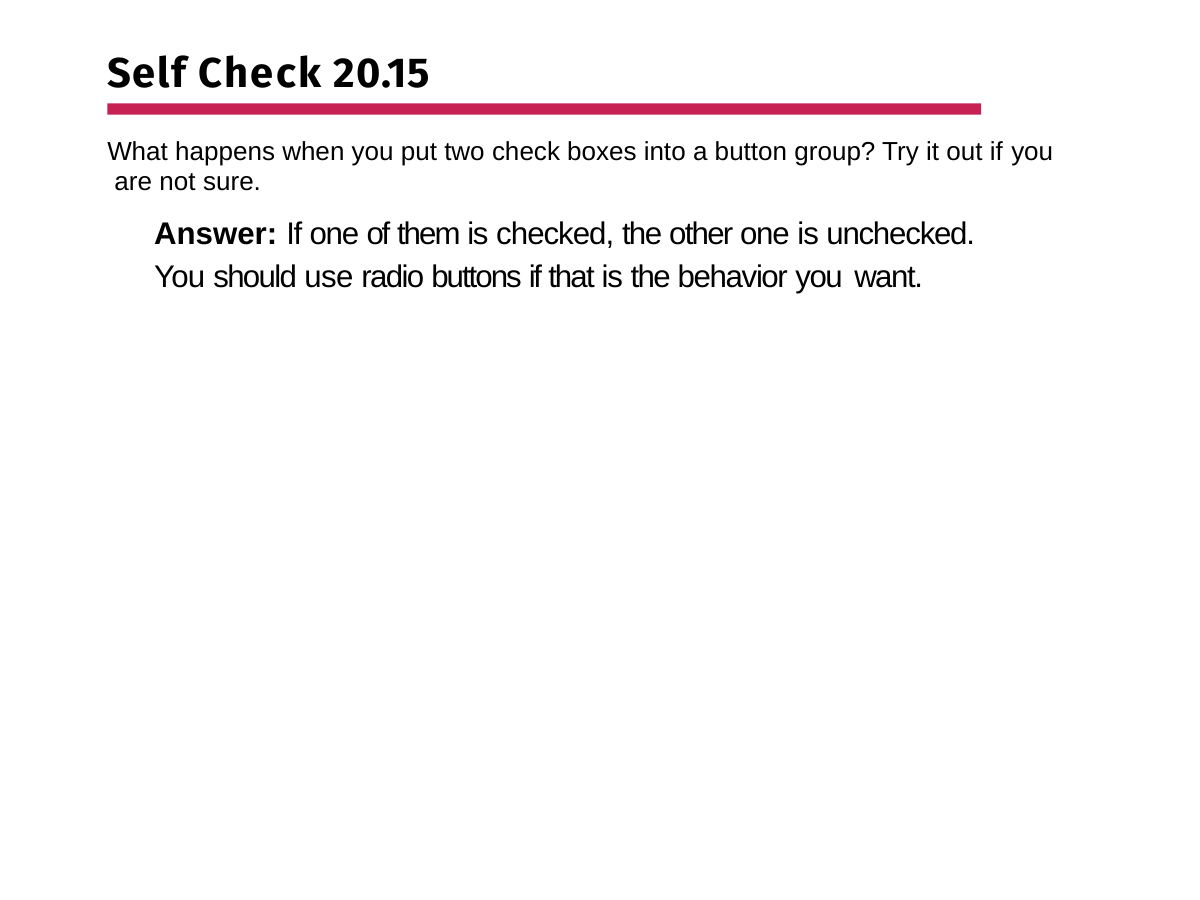

# Self Check 20.15

What happens when you put two check boxes into a button group? Try it out if you  are not sure.
Answer: If one of them is checked, the other one is unchecked.  You should use radio buttons if that is the behavior you want.